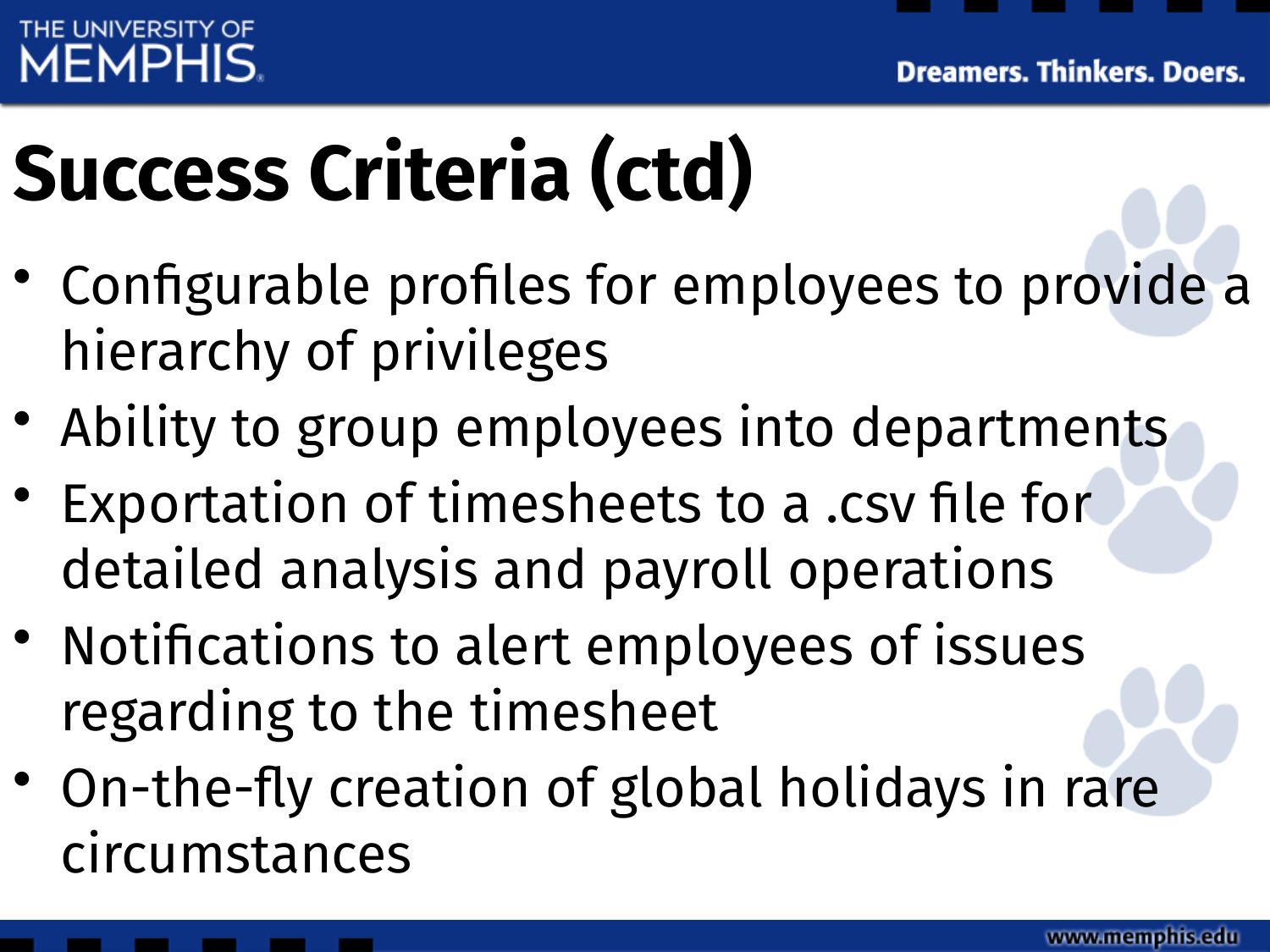

# Success Criteria (ctd)
Configurable profiles for employees to provide a hierarchy of privileges
Ability to group employees into departments
Exportation of timesheets to a .csv file for detailed analysis and payroll operations
Notifications to alert employees of issues regarding to the timesheet
On-the-fly creation of global holidays in rare circumstances